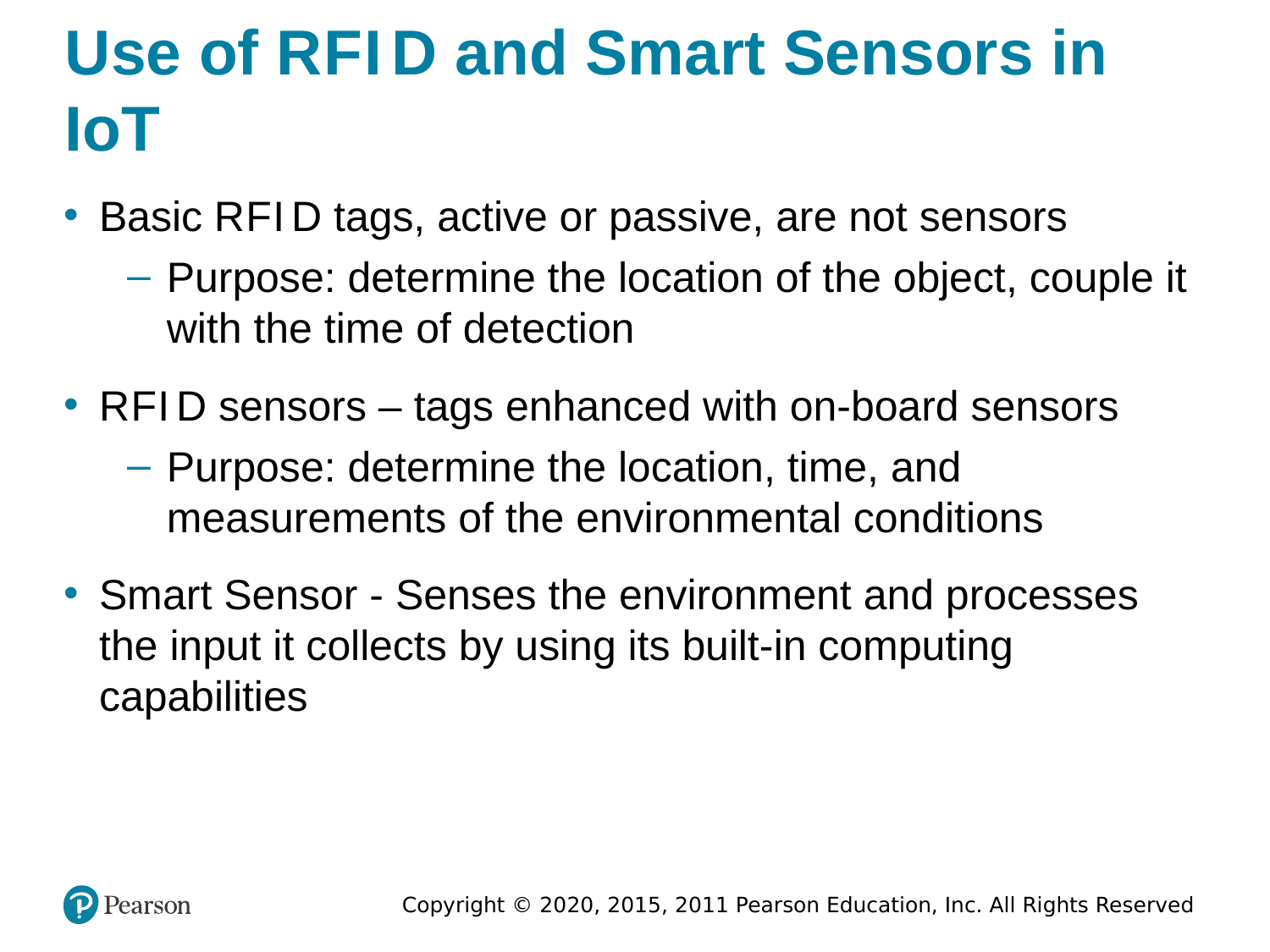

# Use of R F I D and Smart Sensors in IoT
Basic R F I D tags, active or passive, are not sensors
Purpose: determine the location of the object, couple it with the time of detection
R F I D sensors – tags enhanced with on-board sensors
Purpose: determine the location, time, and measurements of the environmental conditions
Smart Sensor - Senses the environment and processes the input it collects by using its built-in computing capabilities